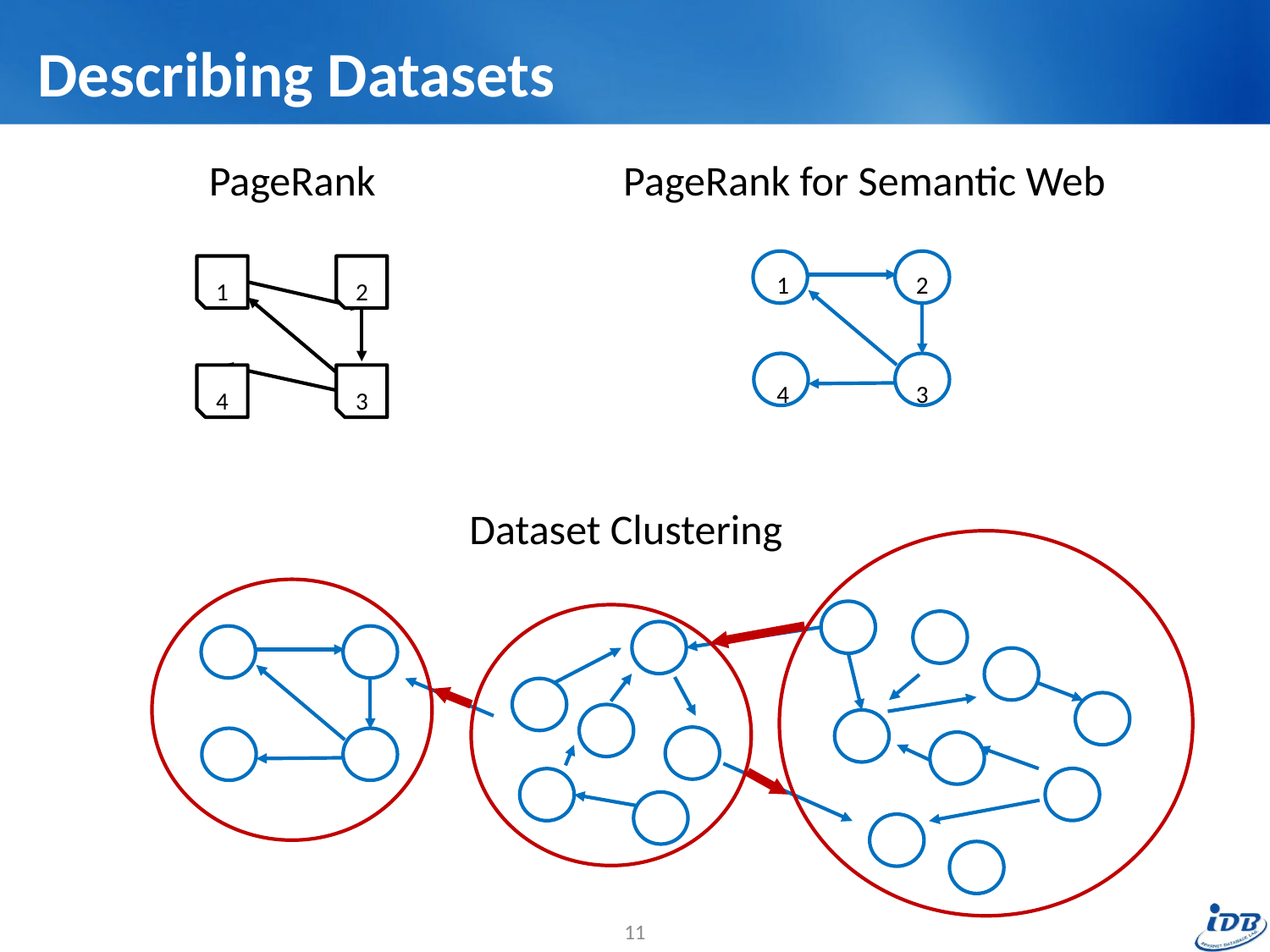

# Describing Datasets
                  PageRank                          PageRank for Semantic Web

1
2
1
2

4
3
4
3
Dataset Clustering

11